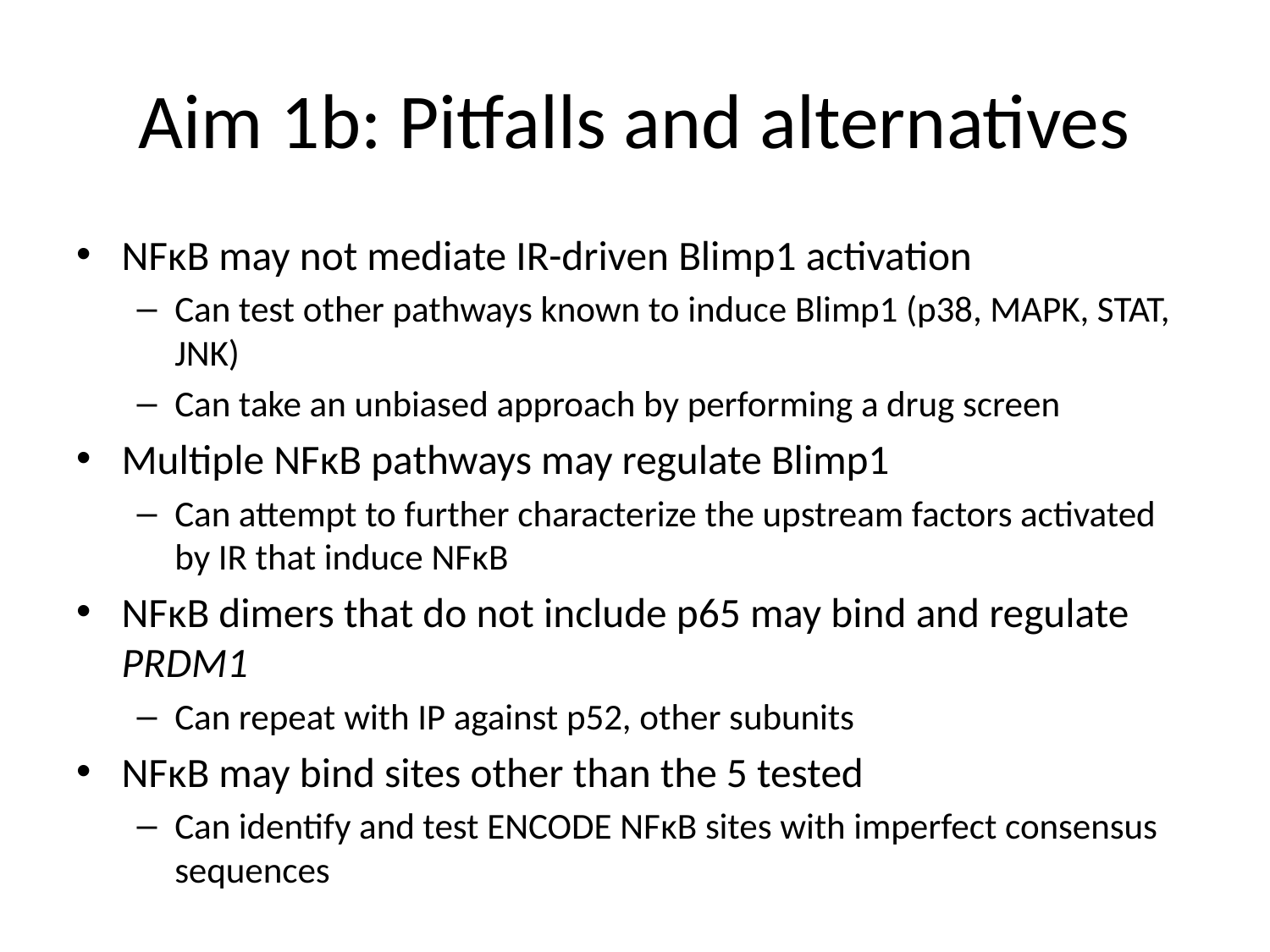

# Aim 1b: Pitfalls and alternatives
NFκB may not mediate IR-driven Blimp1 activation
Can test other pathways known to induce Blimp1 (p38, MAPK, STAT, JNK)
Can take an unbiased approach by performing a drug screen
Multiple NFκB pathways may regulate Blimp1
Can attempt to further characterize the upstream factors activated by IR that induce NFκB
NFκB dimers that do not include p65 may bind and regulate PRDM1
Can repeat with IP against p52, other subunits
NFκB may bind sites other than the 5 tested
Can identify and test ENCODE NFκB sites with imperfect consensus sequences